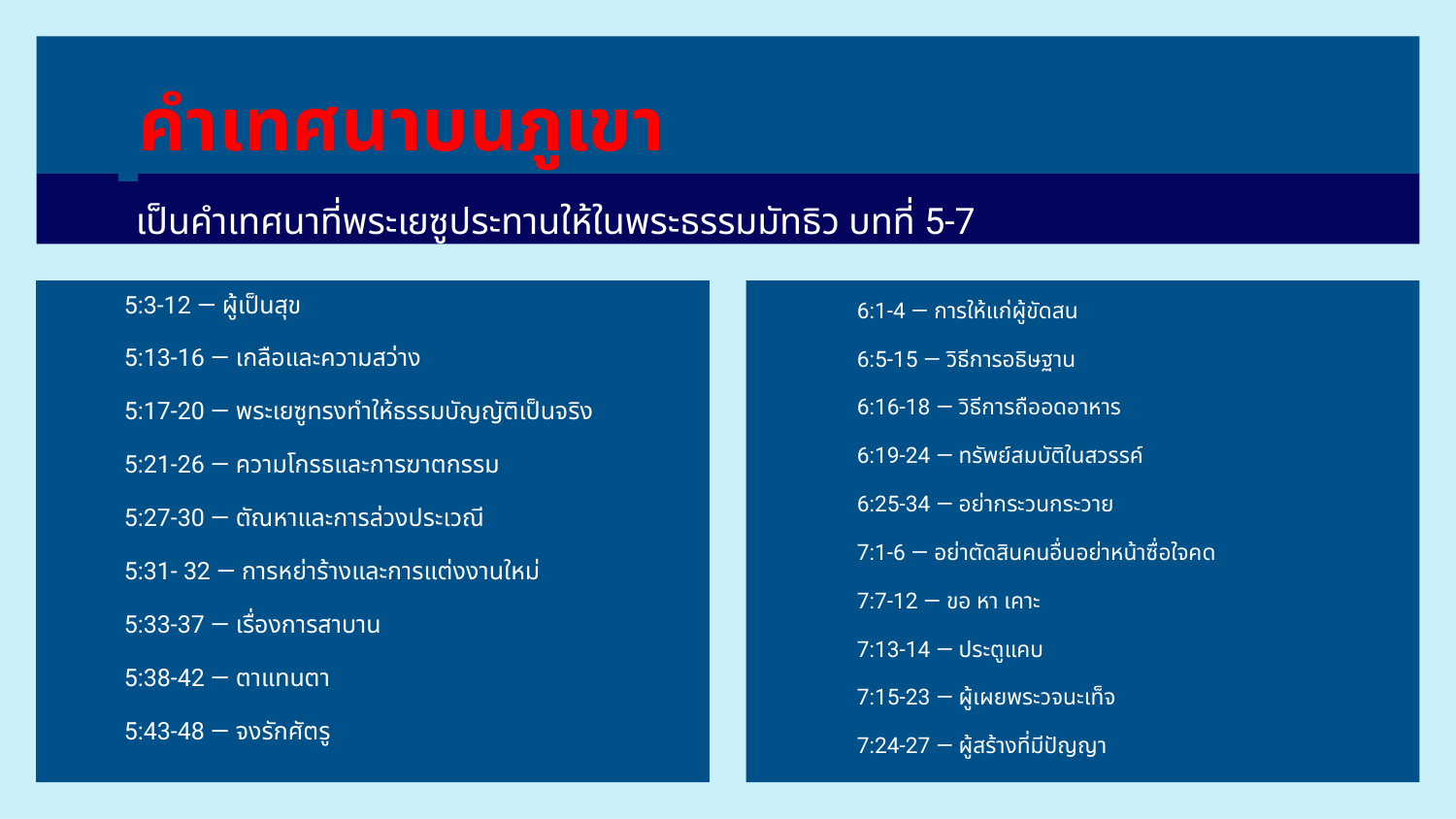

# คำเทศนาบนภูเขา
เป็นคำเทศนาที่พระเยซูประทานให้ในพระธรรมมัทธิว บทที่ 5-7
5:3-12 — ผู้เป็นสุข
5:13-16 — เกลือและความสว่าง
5:17-20 — พระเยซูทรงทำให้ธรรมบัญญัติเป็นจริง
5:21-26 — ความโกรธและการฆาตกรรม
5:27-30 — ตัณหาและการล่วงประเวณี
5:31- 32 — การหย่าร้างและการแต่งงานใหม่
5:33-37 — เรื่องการสาบาน
5:38-42 — ตาแทนตา
5:43-48 — จงรักศัตรู
6:1-4 — การให้แก่ผู้ขัดสน
6:5-15 — วิธีการอธิษฐาน
6:16-18 — วิธีการถืออดอาหาร
6:19-24 — ทรัพย์สมบัติในสวรรค์
6:25-34 — อย่ากระวนกระวาย
7:1-6 — อย่าตัดสินคนอื่นอย่าหน้าซื่อใจคด
7:7-12 — ขอ หา เคาะ
7:13-14 — ประตูแคบ
7:15-23 — ผู้เผยพระวจนะเท็จ
7:24-27 — ผู้สร้างที่มีปัญญา